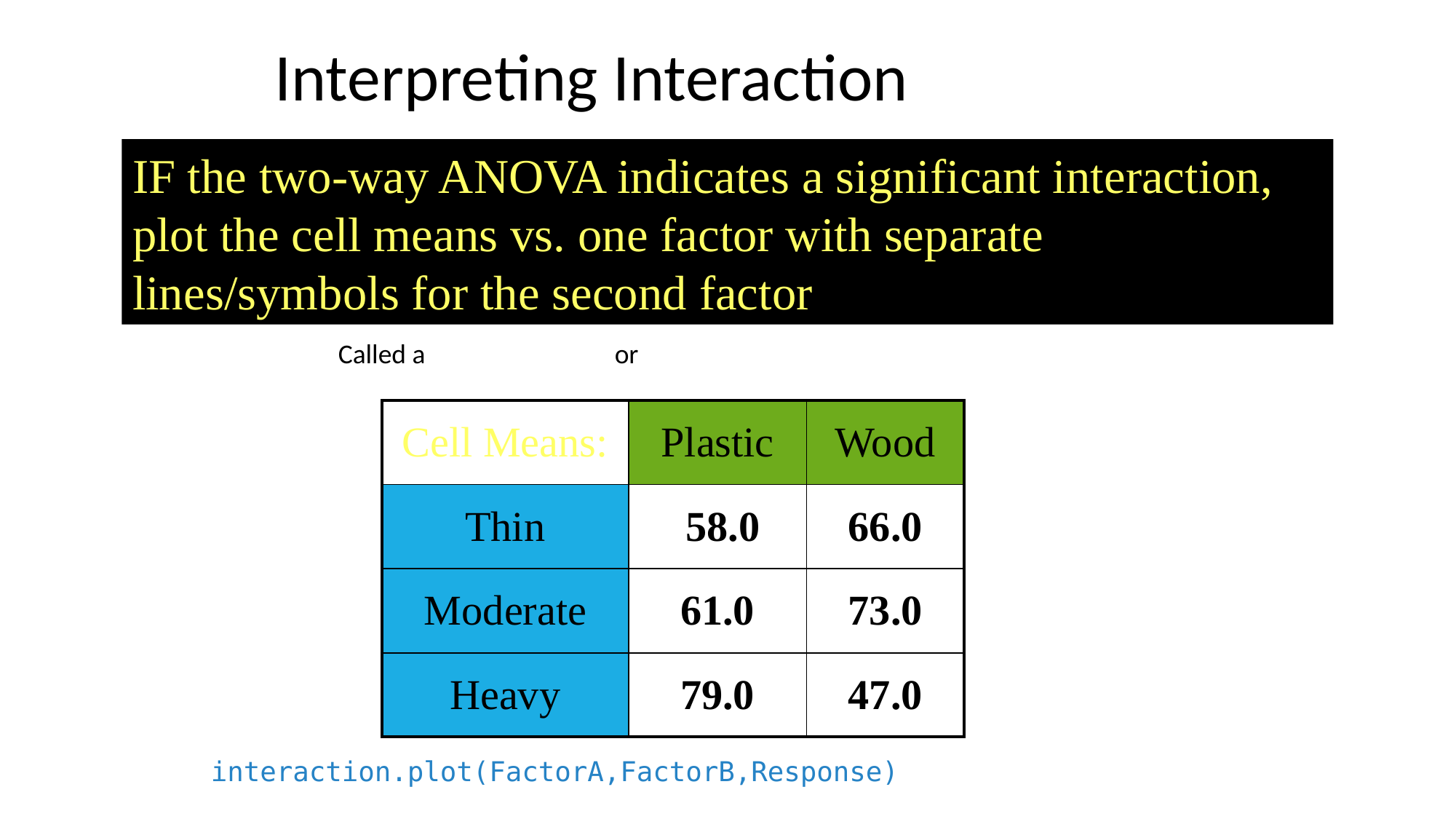

# Interpreting Interaction
IF the two-way ANOVA indicates a significant interaction, plot the cell means vs. one factor with separate lines/symbols for the second factor
Called a Cell means plot  or Interaction plot
| Cell Means: | Plastic | Wood |
| --- | --- | --- |
| Thin | 58.0 | 66.0 |
| Moderate | 61.0 | 73.0 |
| Heavy | 79.0 | 47.0 |
interaction.plot(FactorA,FactorB,Response)